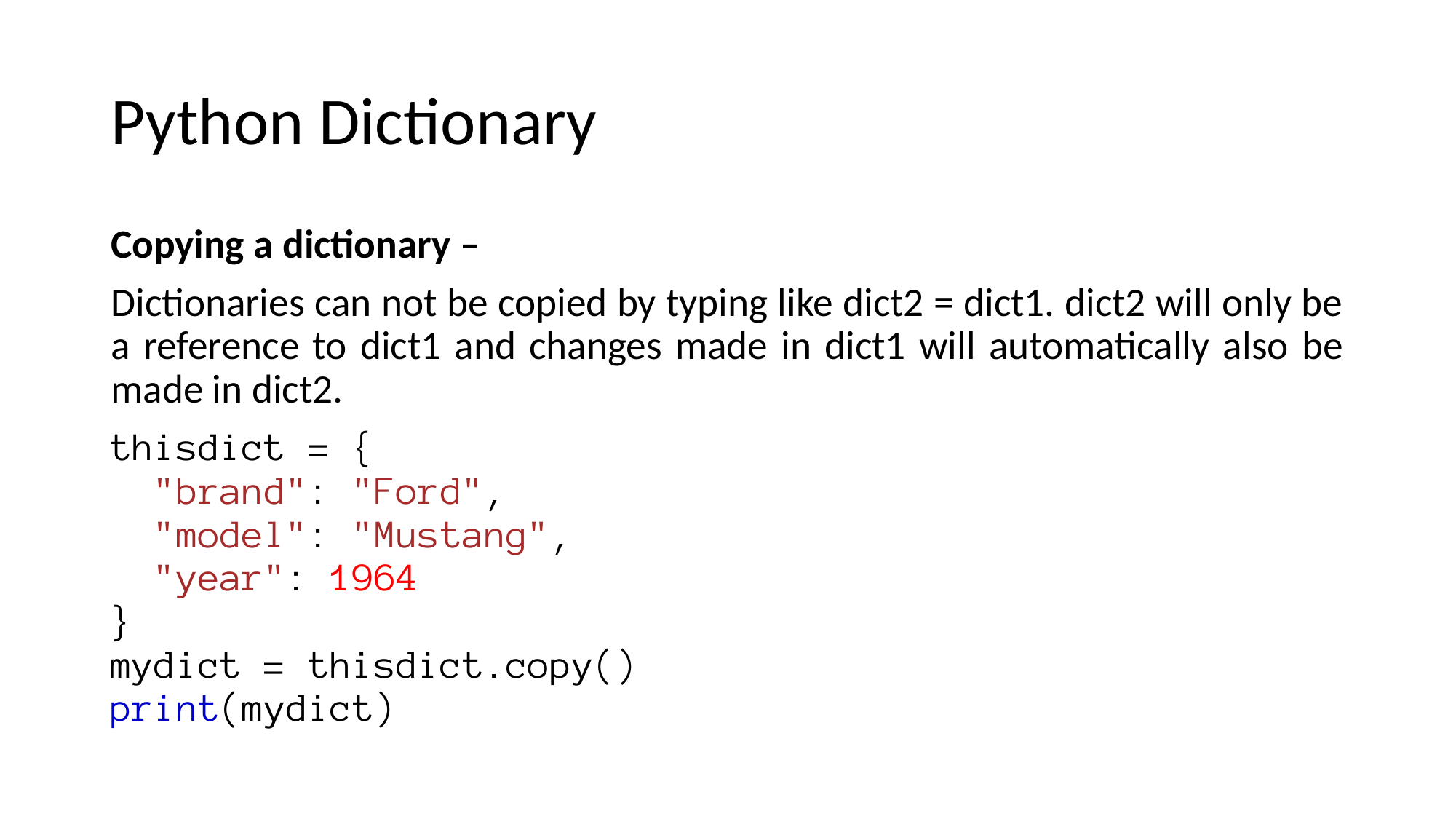

# Python Dictionary
Copying a dictionary –
Dictionaries can not be copied by typing like dict2 = dict1. dict2 will only be a reference to dict1 and changes made in dict1 will automatically also be made in dict2.
thisdict = {
  "brand": "Ford",
  "model": "Mustang",
  "year": 1964
}
mydict = thisdict.copy()
print(mydict)